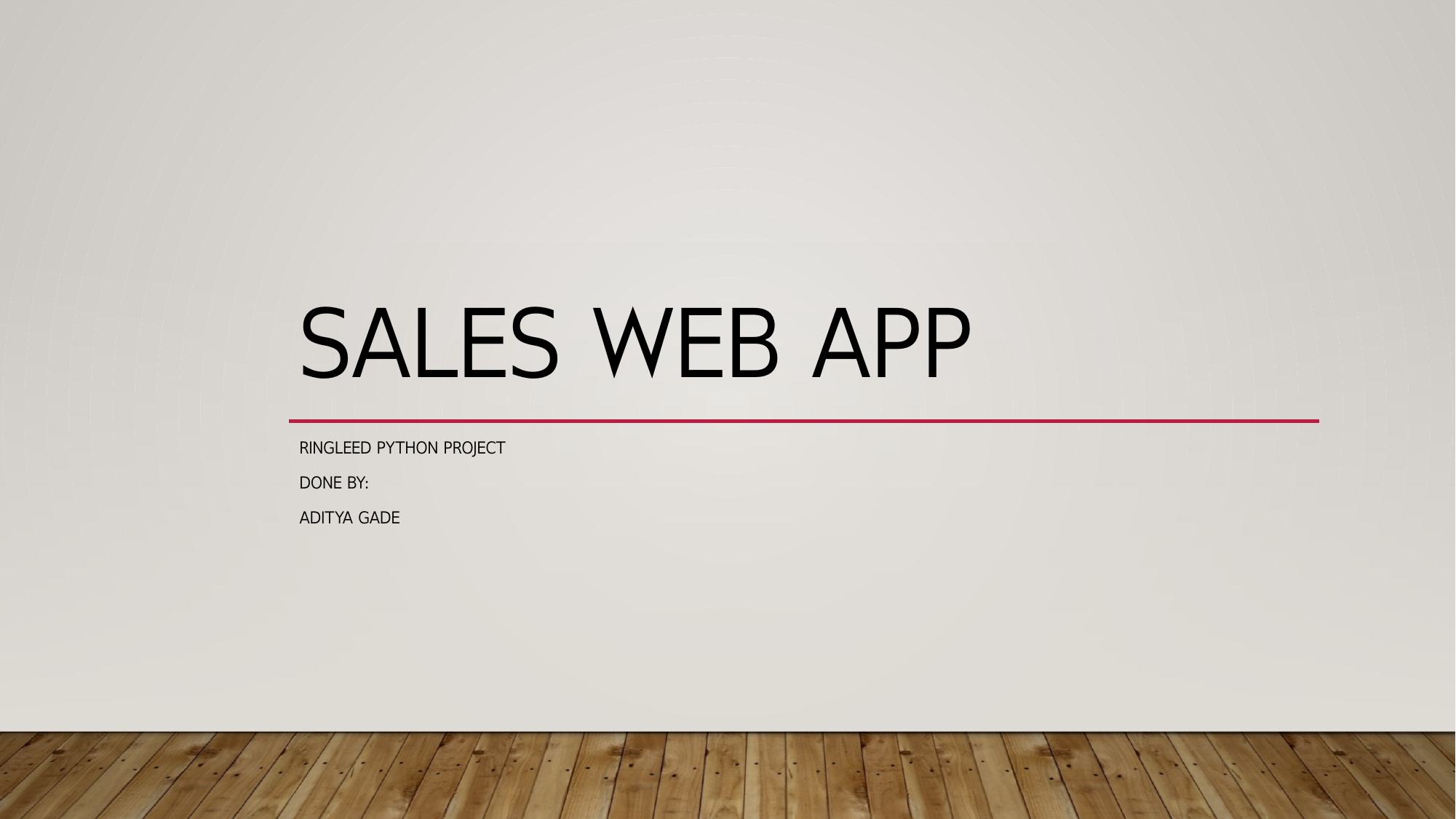

# Sales Web App
RingLeed Python Project
Done by:
Aditya Gade